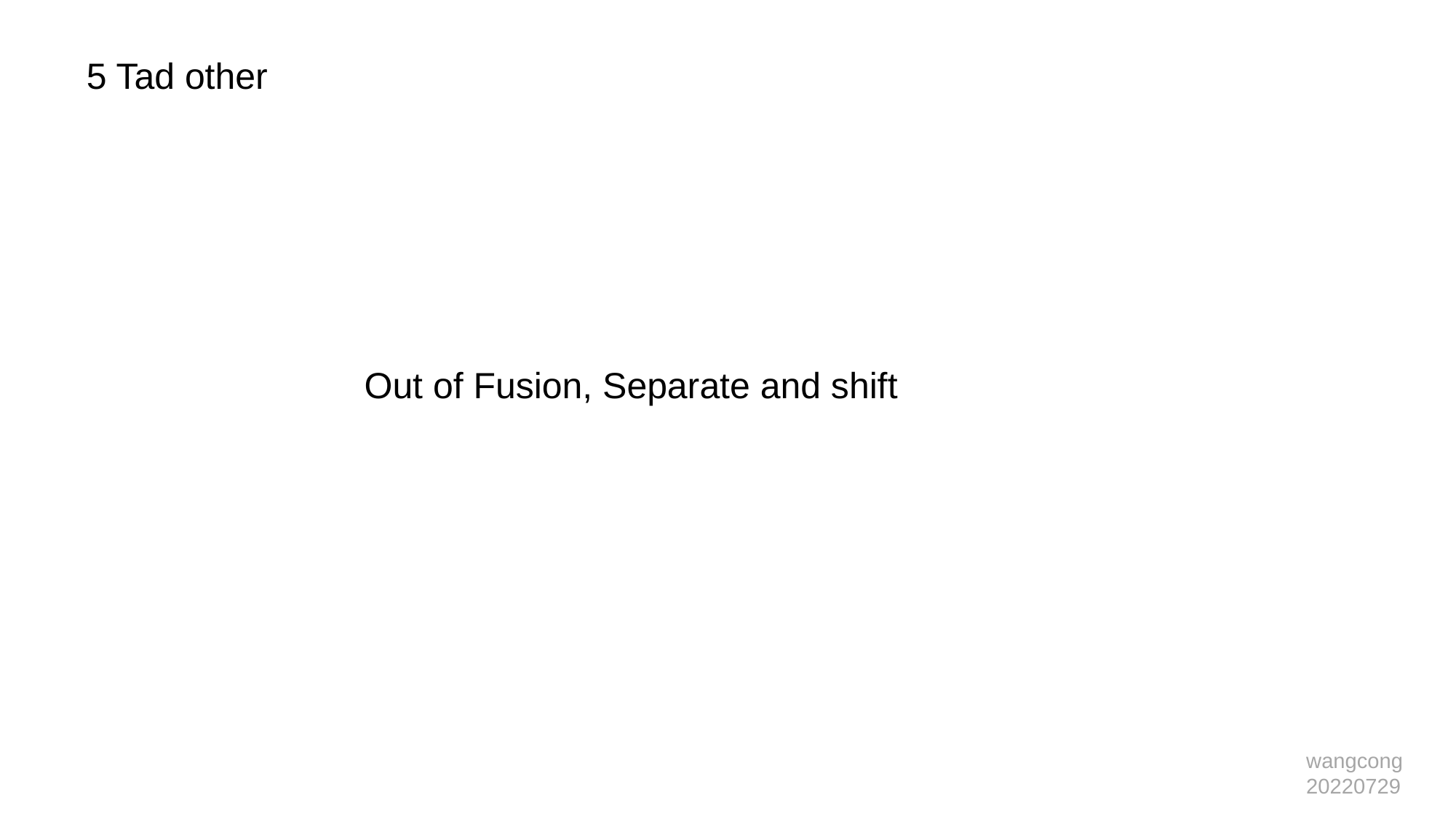

5 Tad other
Out of Fusion, Separate and shift
wangcong
20220729